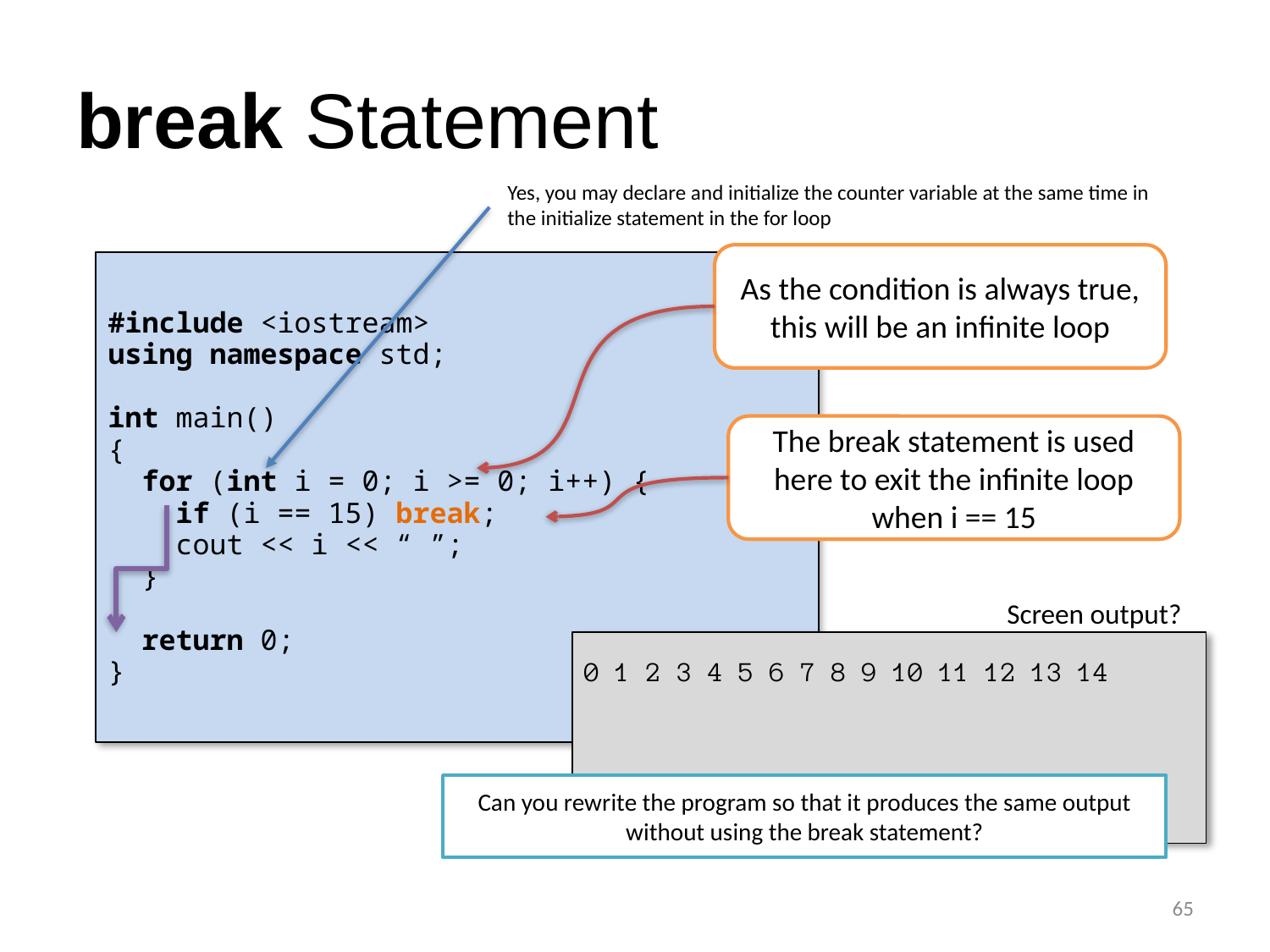

# break Statement
Yes, you may declare and initialize the counter variable at the same time in the initialize statement in the for loop
As the condition is always true, this will be an infinite loop
#include <iostream>
using namespace std;

int main()
{
  for (int i = 0; i >= 0; i++) {
    if (i == 15) break;
    cout << i << “ ”;
  }

  return 0;
}
The break statement is used here to exit the infinite loop when i == 15
Screen output?
0 1 2 3 4 5 6 7 8 9 10 11 12 13 14

Can you rewrite the program so that it produces the same output without using the break statement?
65